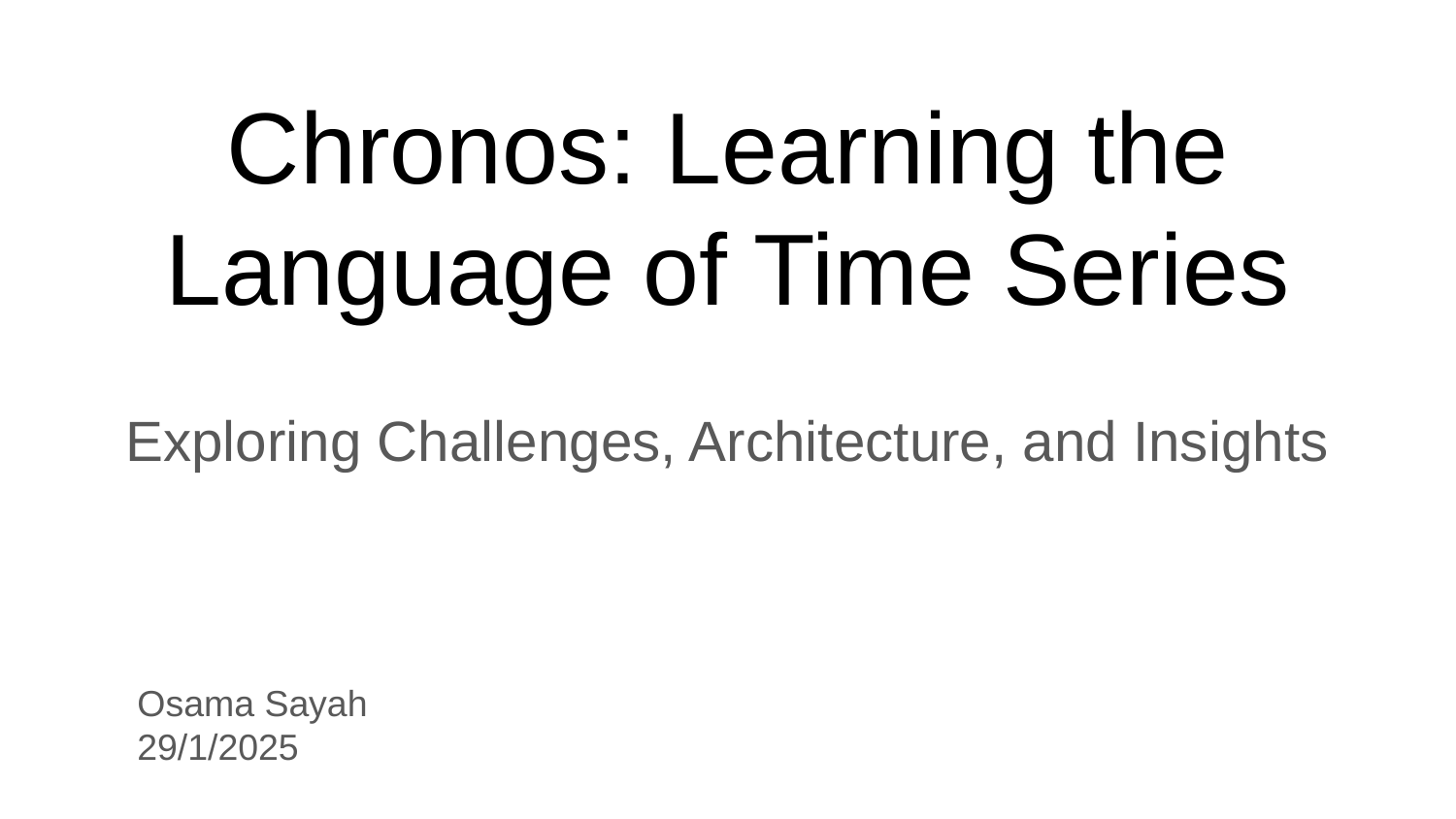

# Chronos: Learning the Language of Time Series
Exploring Challenges, Architecture, and Insights
Osama Sayah
29/1/2025